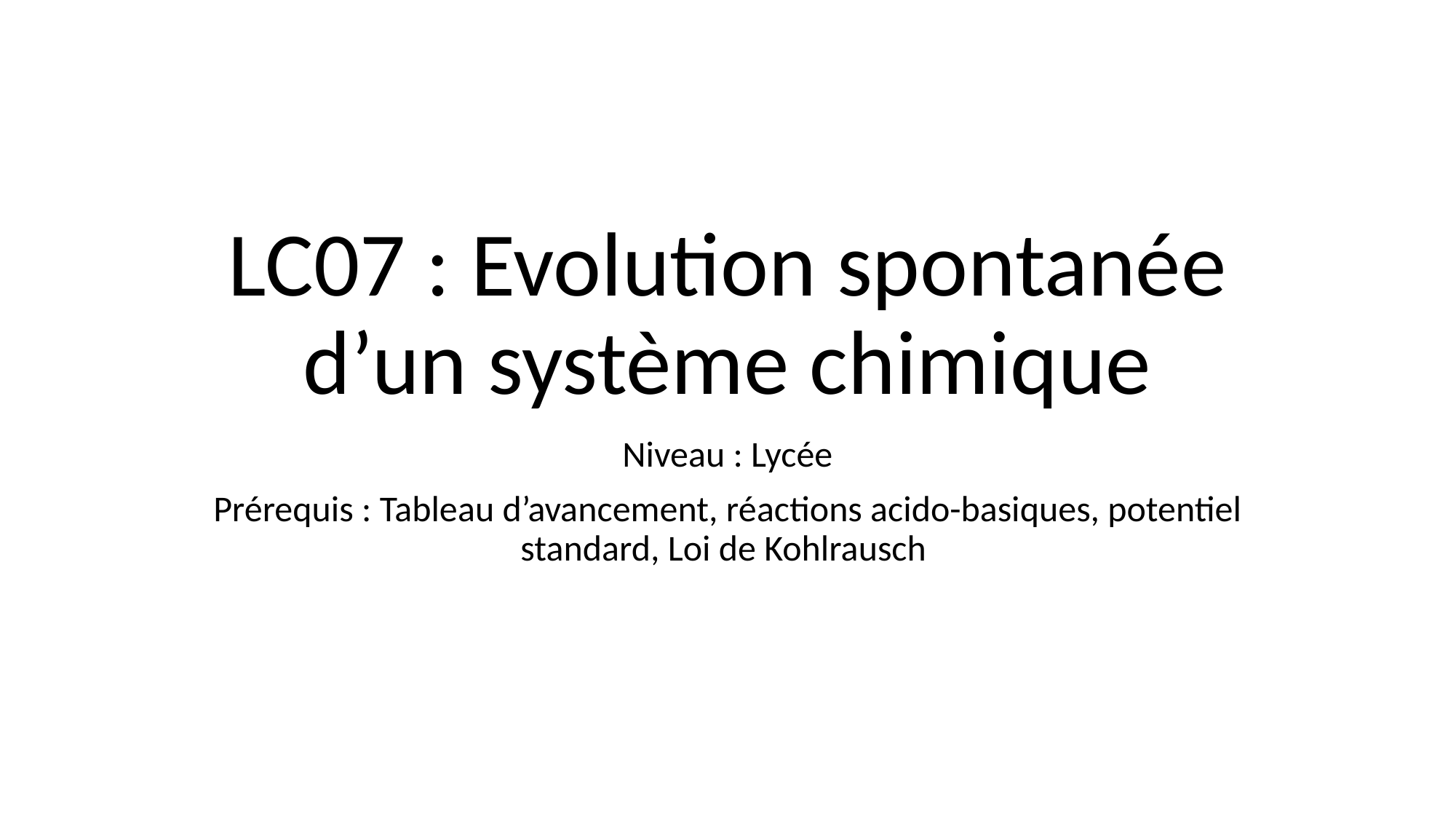

# LC07 : Evolution spontanée d’un système chimique
Niveau : Lycée
Prérequis : Tableau d’avancement, réactions acido-basiques, potentiel standard, Loi de Kohlrausch